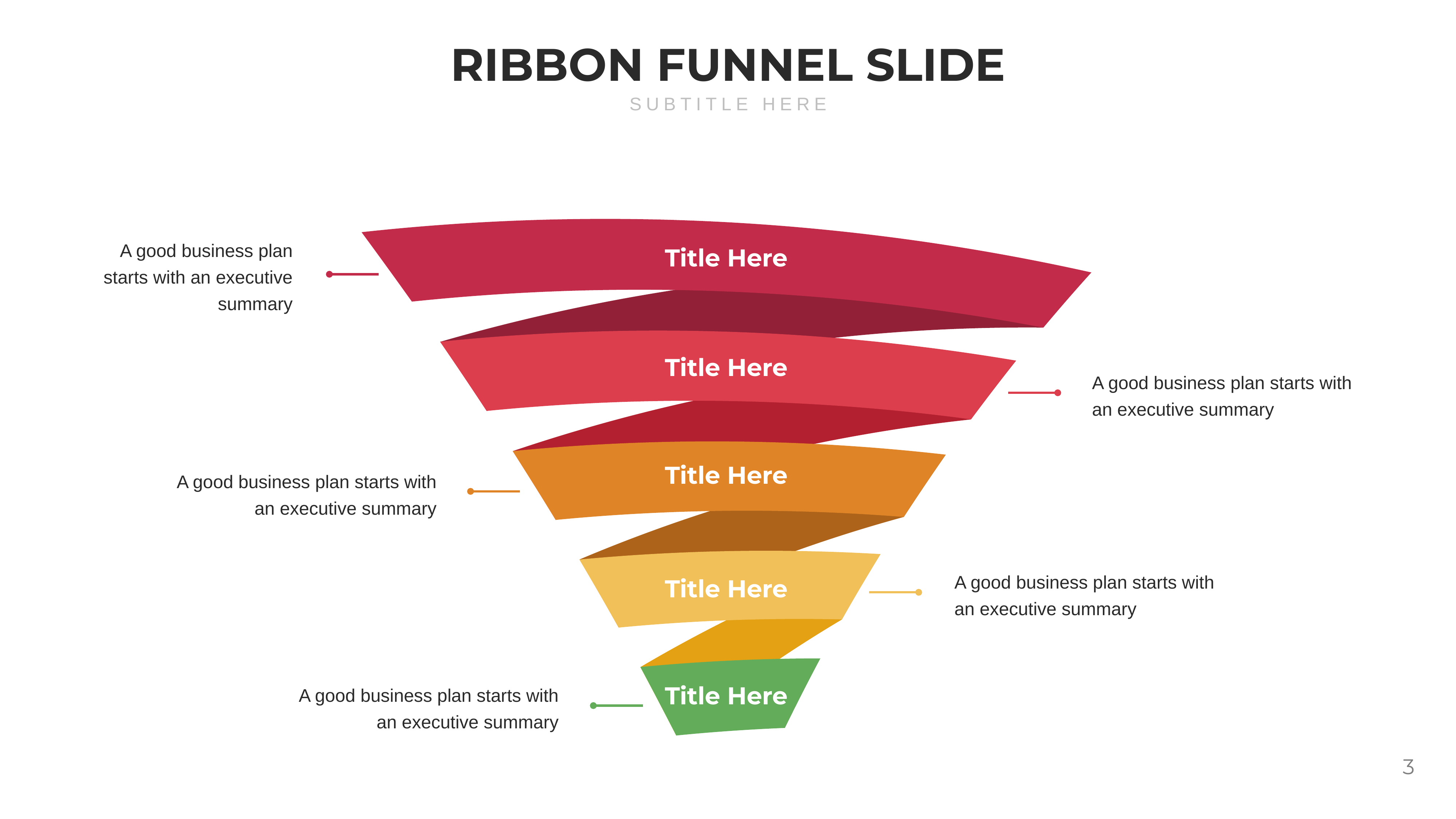

RIBBON FUNNEL SLIDE
SUBTITLE HERE

A good business plan starts with an executive summary
Title Here

Title Here

A good business plan starts with an executive summary

Title Here
A good business plan starts with an executive summary

A good business plan starts with an executive summary
Title Here

A good business plan starts with an executive summary
Title Here